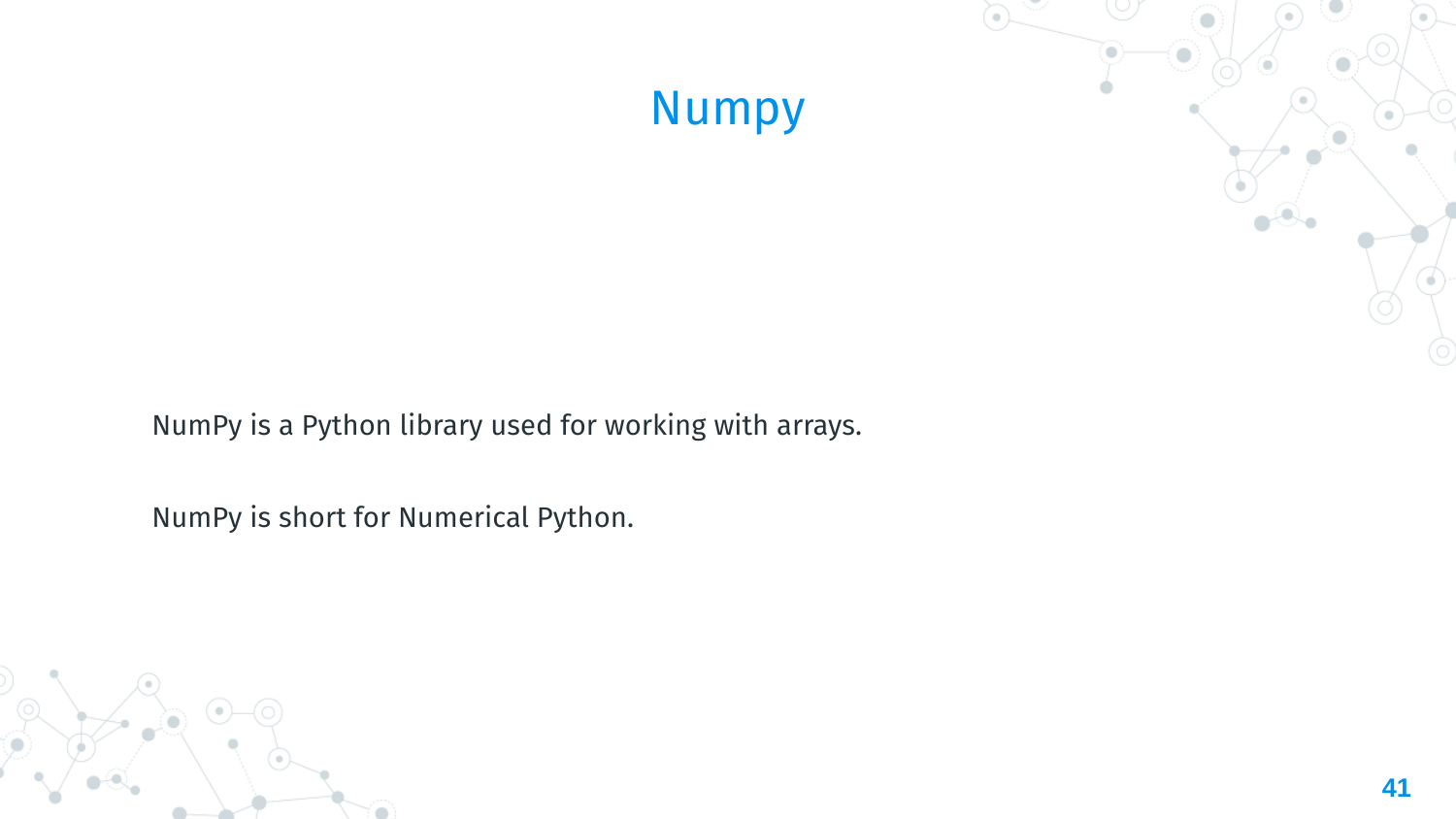

# Numpy
NumPy is a Python library used for working with arrays.

NumPy is short for Numerical Python.
41